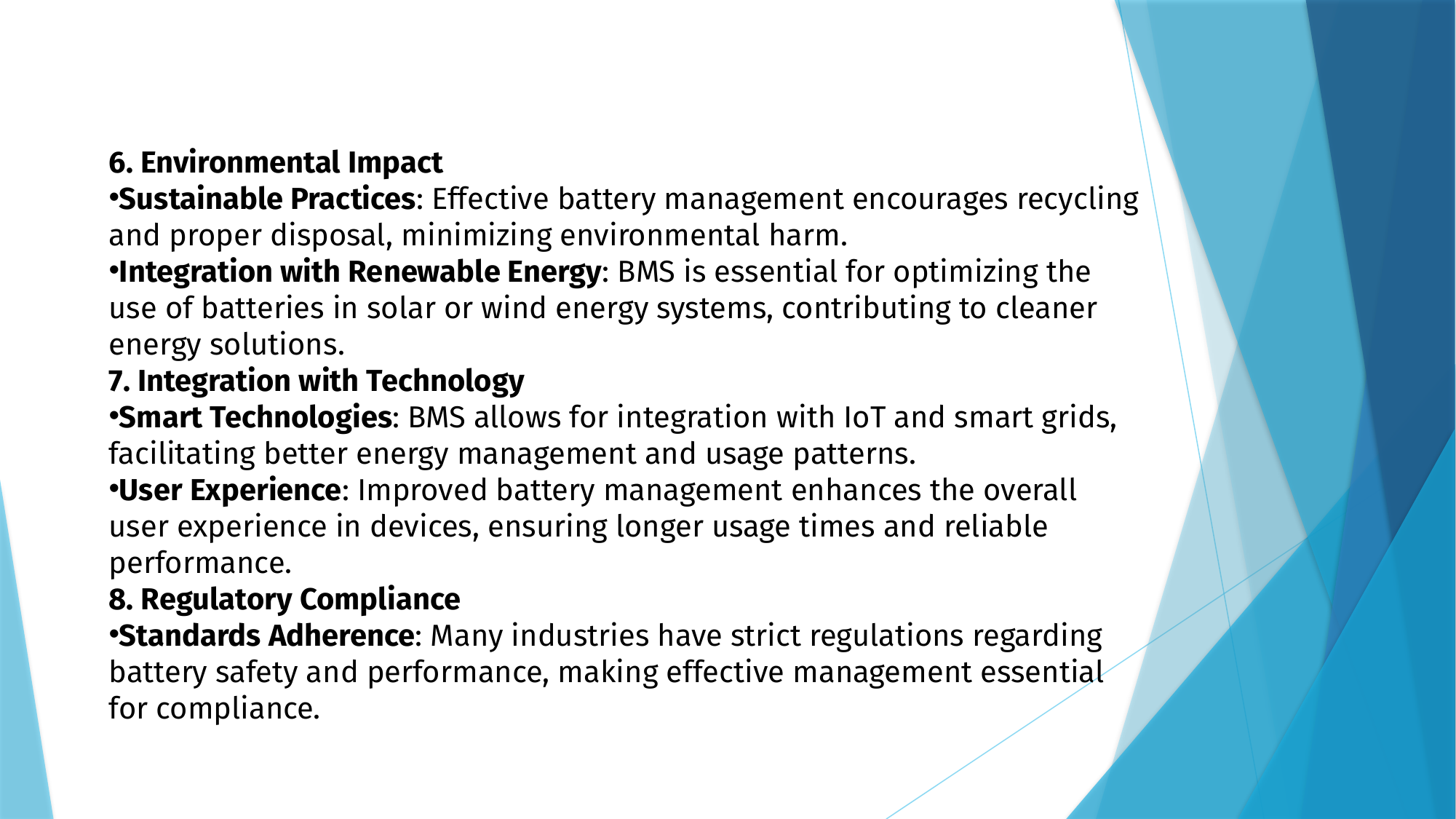

6. Environmental Impact
Sustainable Practices: Effective battery management encourages recycling and proper disposal, minimizing environmental harm.
Integration with Renewable Energy: BMS is essential for optimizing the use of batteries in solar or wind energy systems, contributing to cleaner energy solutions.
7. Integration with Technology
Smart Technologies: BMS allows for integration with IoT and smart grids, facilitating better energy management and usage patterns.
User Experience: Improved battery management enhances the overall user experience in devices, ensuring longer usage times and reliable performance.
8. Regulatory Compliance
Standards Adherence: Many industries have strict regulations regarding battery safety and performance, making effective management essential for compliance.